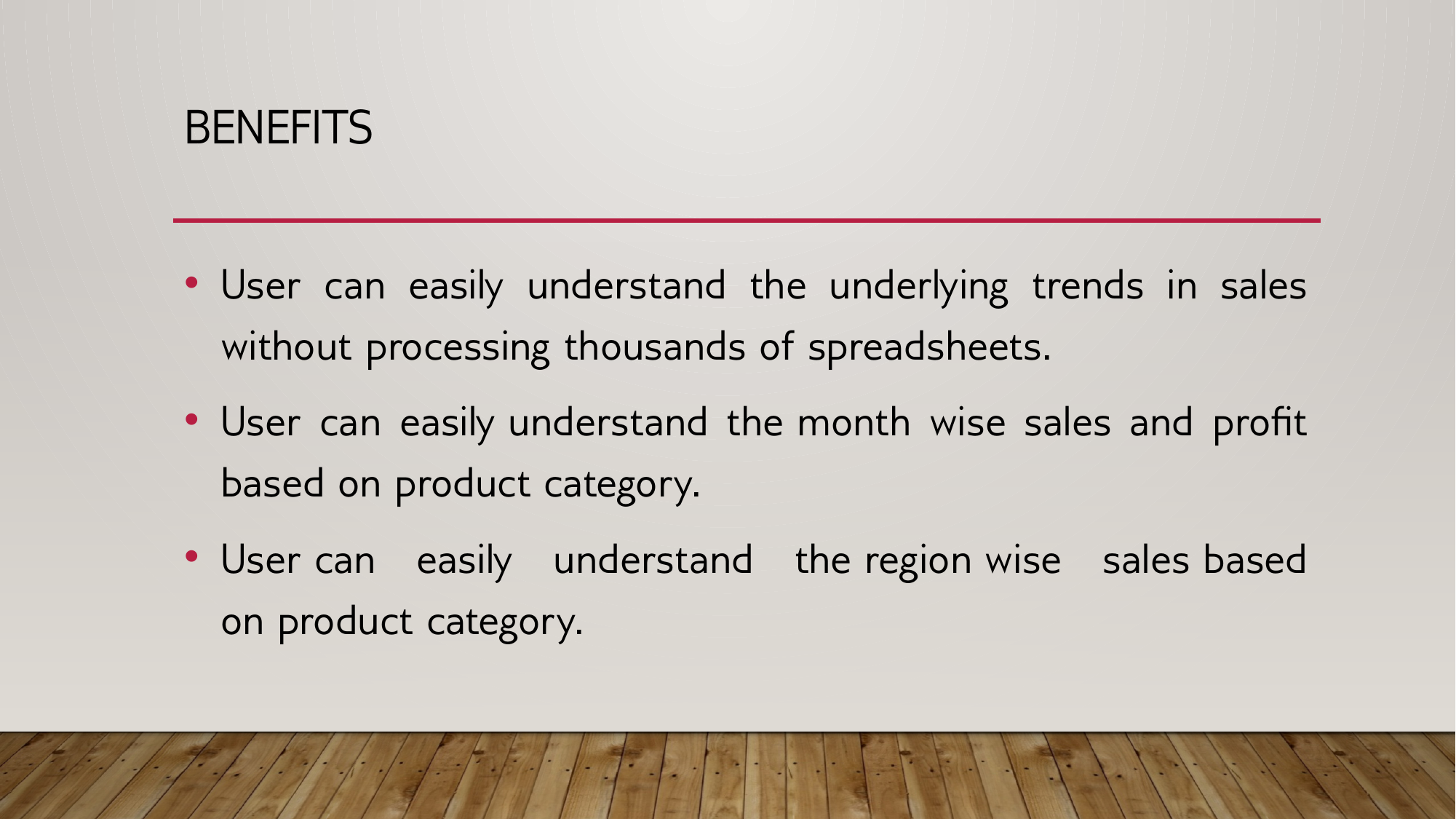

# Benefits
User can easily understand the underlying trends in sales without processing thousands of spreadsheets.
User can easily understand the month wise sales and profit based on product category.
User can easily understand the region wise sales based on product category.